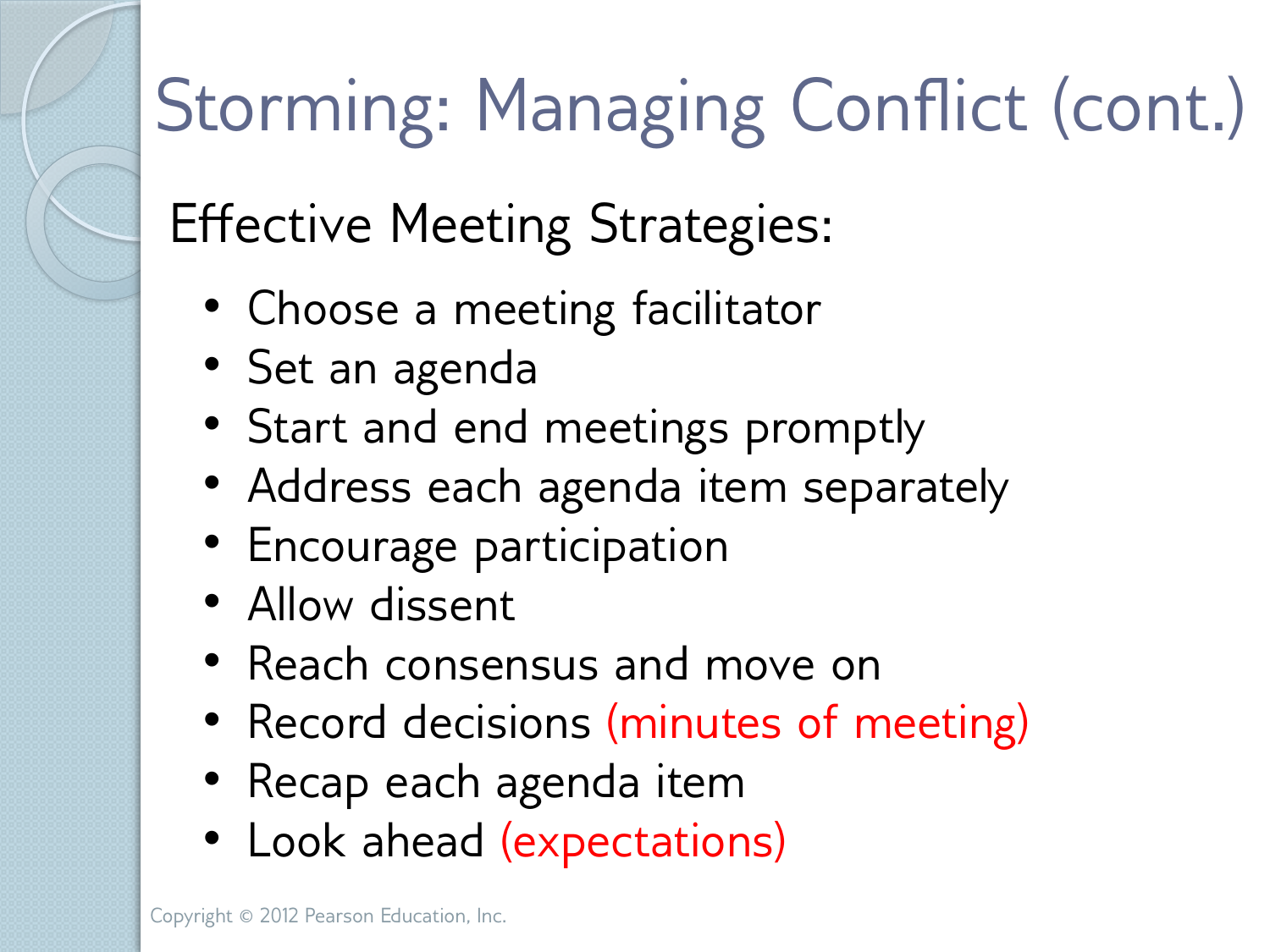

# Storming: Managing Conflict (cont.)
Effective Meeting Strategies:

 Choose a meeting facilitator
 Set an agenda
 Start and end meetings promptly
 Address each agenda item separately
 Encourage participation
 Allow dissent
 Reach consensus and move on
 Record decisions (minutes of meeting)
 Recap each agenda item
 Look ahead (expectations)
Copyright © 2012 Pearson Education, Inc.